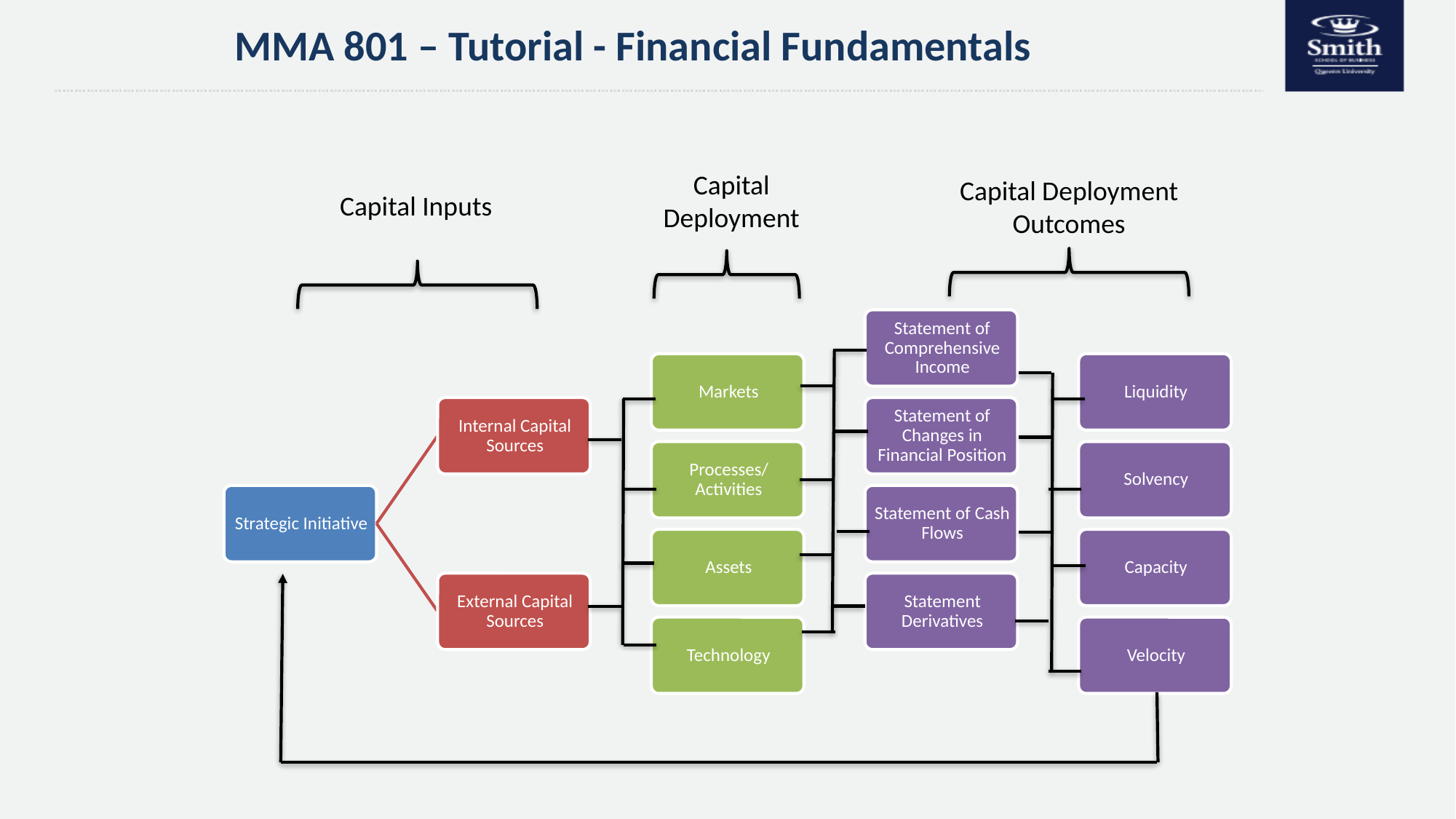

# MMA 801 – Tutorial - Financial Fundamentals

Capital Deployment

Capital Deployment Outcomes
Capital Inputs

Strategic Initiative

Internal Capital Sources

Markets

Processes/Activities

Statement of Comprehensive Income

Statement of Changes in Financial Position

Statement of Cash Flows

Liquidity

Solvency

Capacity

Velocity

Statement Derivatives

External Capital Sources

Assets

Technology